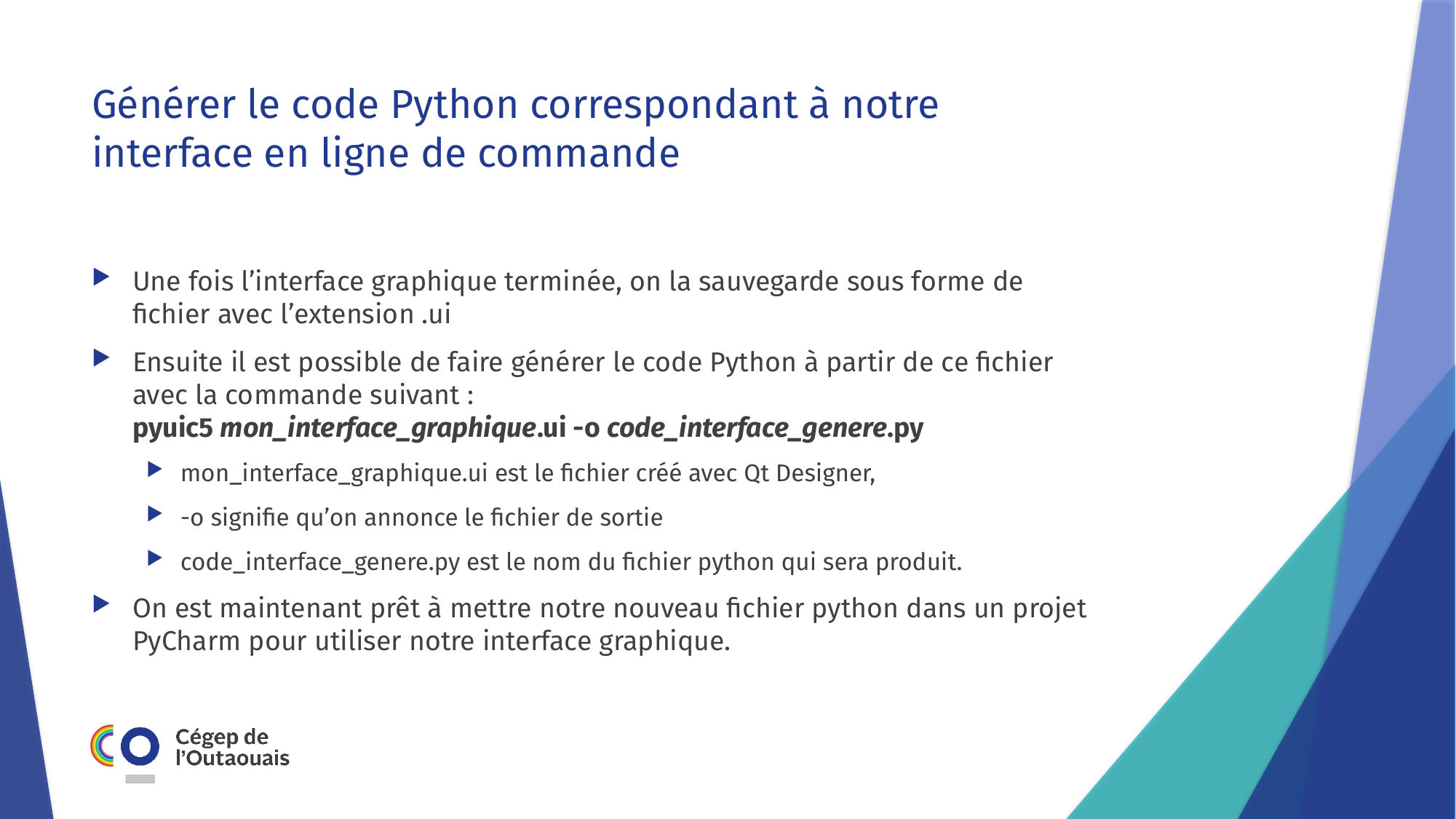

# Générer le code Python correspondant à notre interface en ligne de commande
Une fois l’interface graphique terminée, on la sauvegarde sous forme de fichier avec l’extension .ui
Ensuite il est possible de faire générer le code Python à partir de ce fichier avec la commande suivant :
pyuic5 mon_interface_graphique.ui -o code_interface_genere.py
mon_interface_graphique.ui est le fichier créé avec Qt Designer,
-o signifie qu’on annonce le fichier de sortie
code_interface_genere.py est le nom du fichier python qui sera produit.
On est maintenant prêt à mettre notre nouveau fichier python dans un projet PyCharm pour utiliser notre interface graphique.